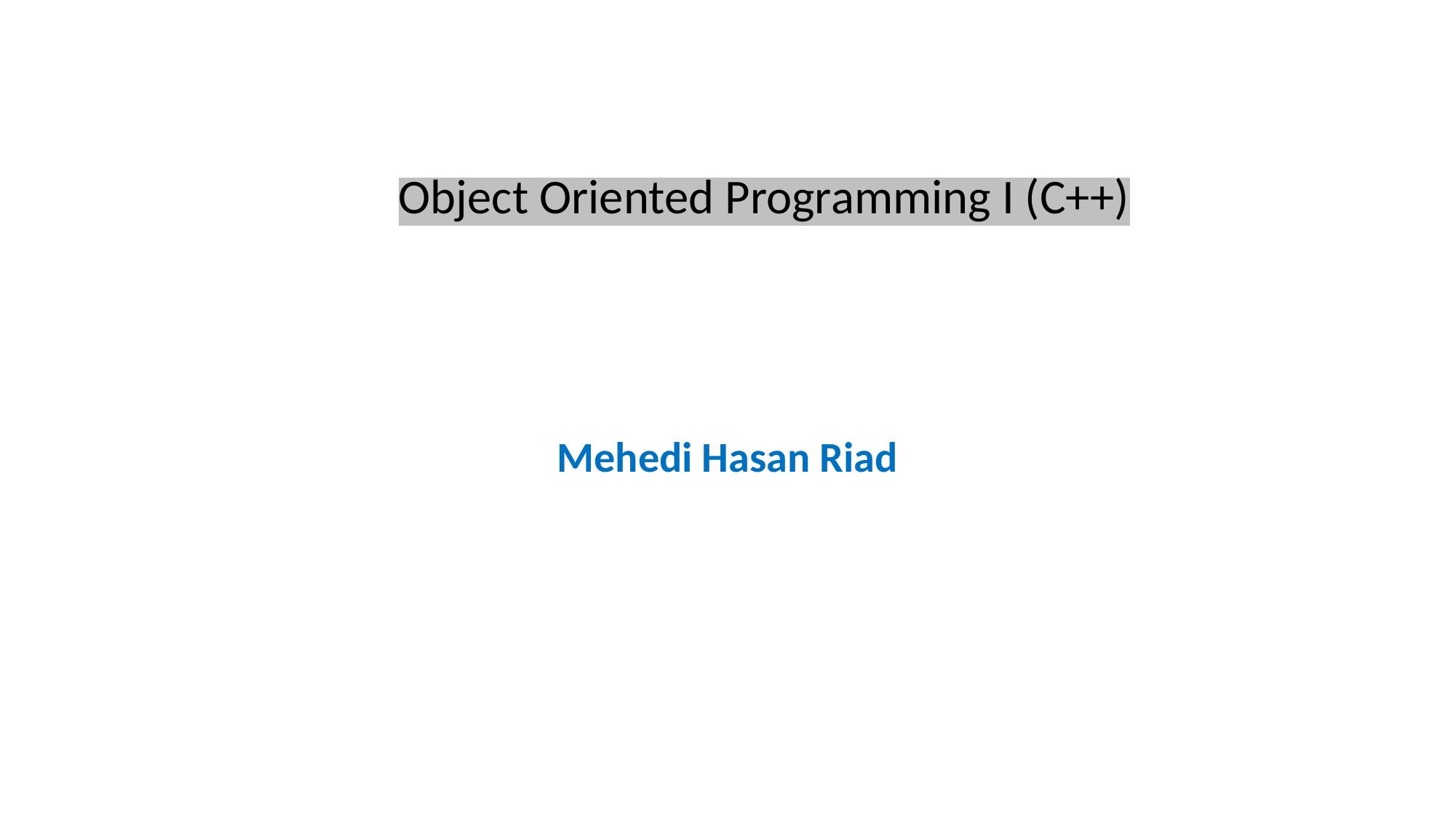

Object Oriented Programming I (C++)
Mehedi Hasan Riad